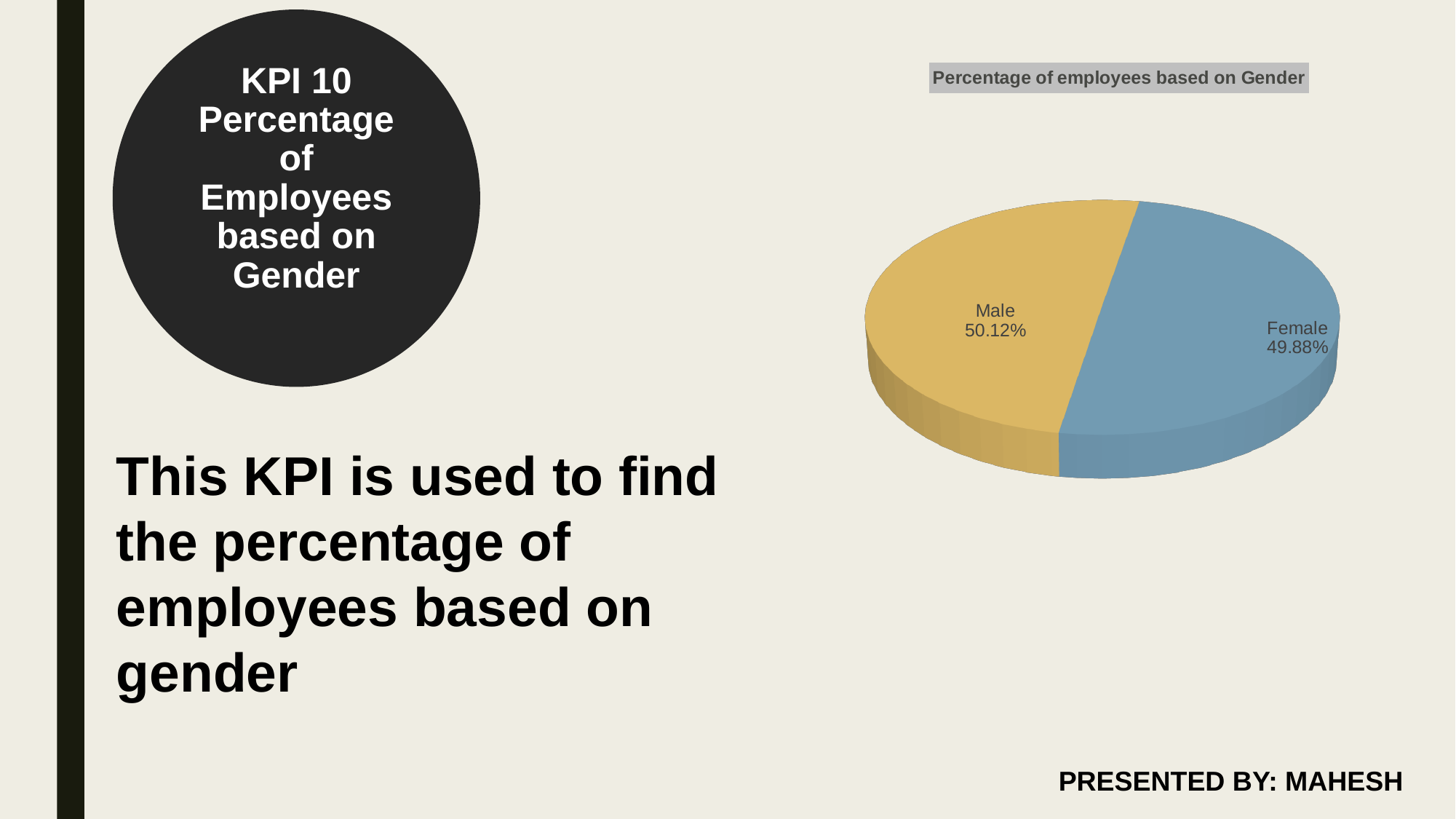

KPI 10
Percentage of Employees based on Gender

[unsupported chart]

This KPI is used to find the percentage of employees based on gender
PRESENTED BY: MAHESH